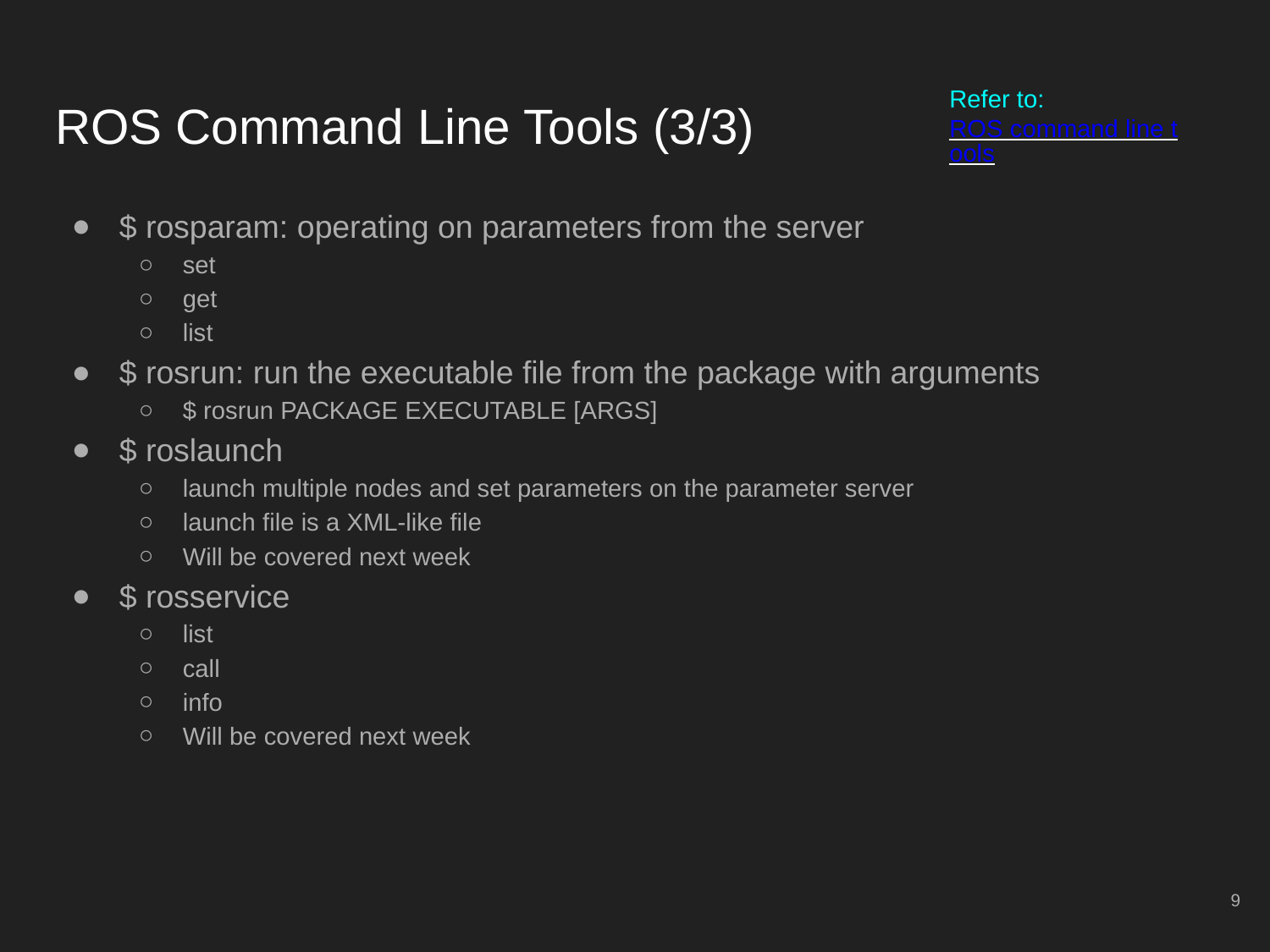

Refer to: ROS command line tools
ROS Command Line Tools (3/3)

$ rosparam: operating on parameters from the server
set
get
list
$ rosrun: run the executable file from the package with arguments
$ rosrun PACKAGE EXECUTABLE [ARGS]
$ roslaunch
launch multiple nodes and set parameters on the parameter server
launch file is a XML-like file
Will be covered next week
$ rosservice
list
call
info
Will be covered next week
9